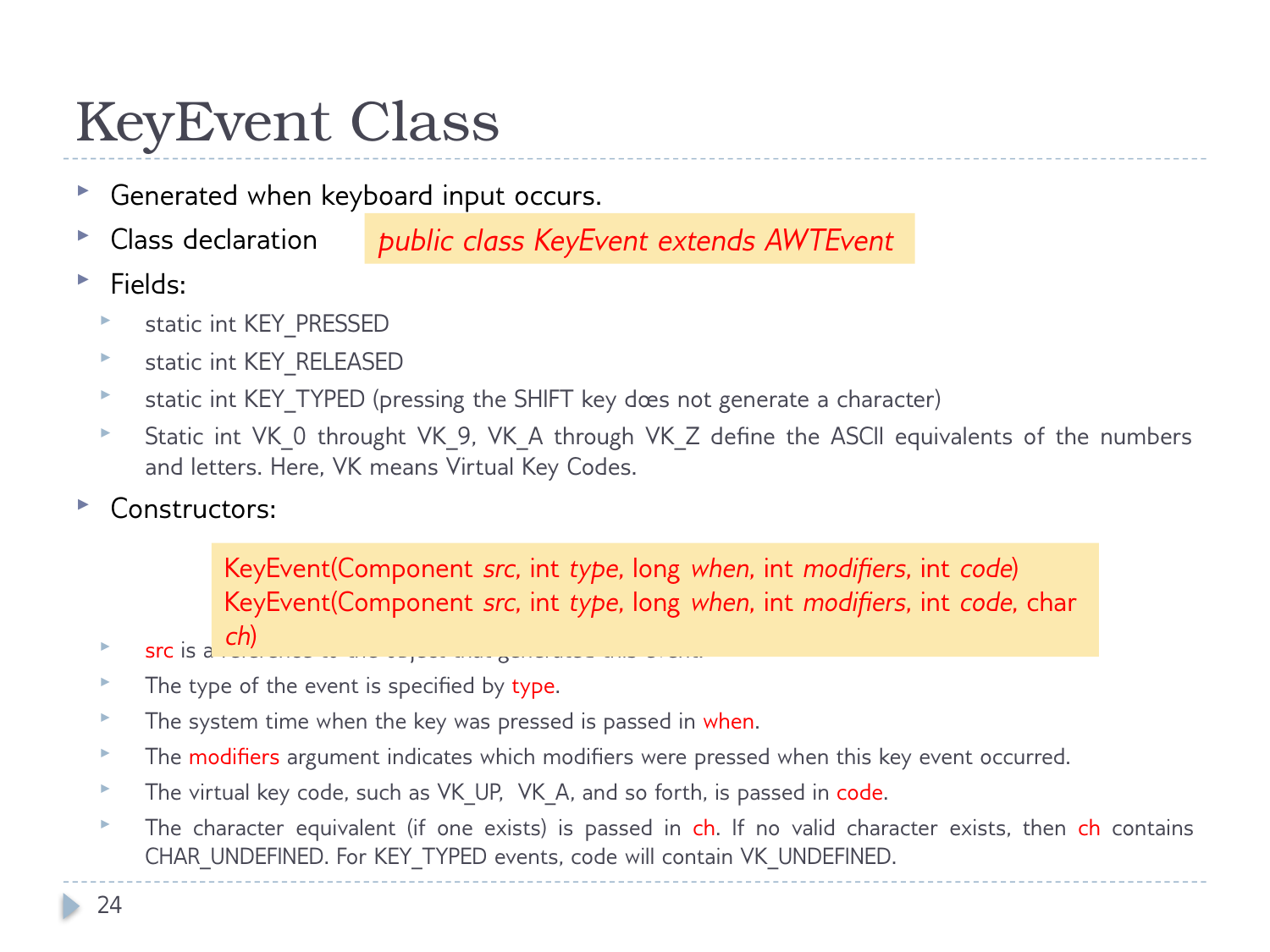

# KeyEvent Class
Generated when keyboard input occurs.
Class declaration
Fields:
static int KEY_PRESSED
static int KEY_RELEASED
static int KEY_TYPED (pressing the SHIFT key does not generate a character)
Static int VK_0 throught VK_9, VK_A through VK_Z define the ASCII equivalents of the numbers and letters. Here, VK means Virtual Key Codes.
Constructors:

src is a reference to the object that generated this event.
The type of the event is specified by type.
The system time when the key was pressed is passed in when.
The modifiers argument indicates which modifiers were pressed when this key event occurred.
The virtual key code, such as VK_UP,  VK_A, and so forth, is passed in code.
The character equivalent (if one exists) is passed in ch. If no valid character exists, then ch contains CHAR_UNDEFINED. For KEY_TYPED events, code will contain VK_UNDEFINED.

public class KeyEvent extends AWTEvent
KeyEvent(Component src, int type, long when, int modifiers, int code)
KeyEvent(Component src, int type, long when, int modifiers, int code, char ch)
24